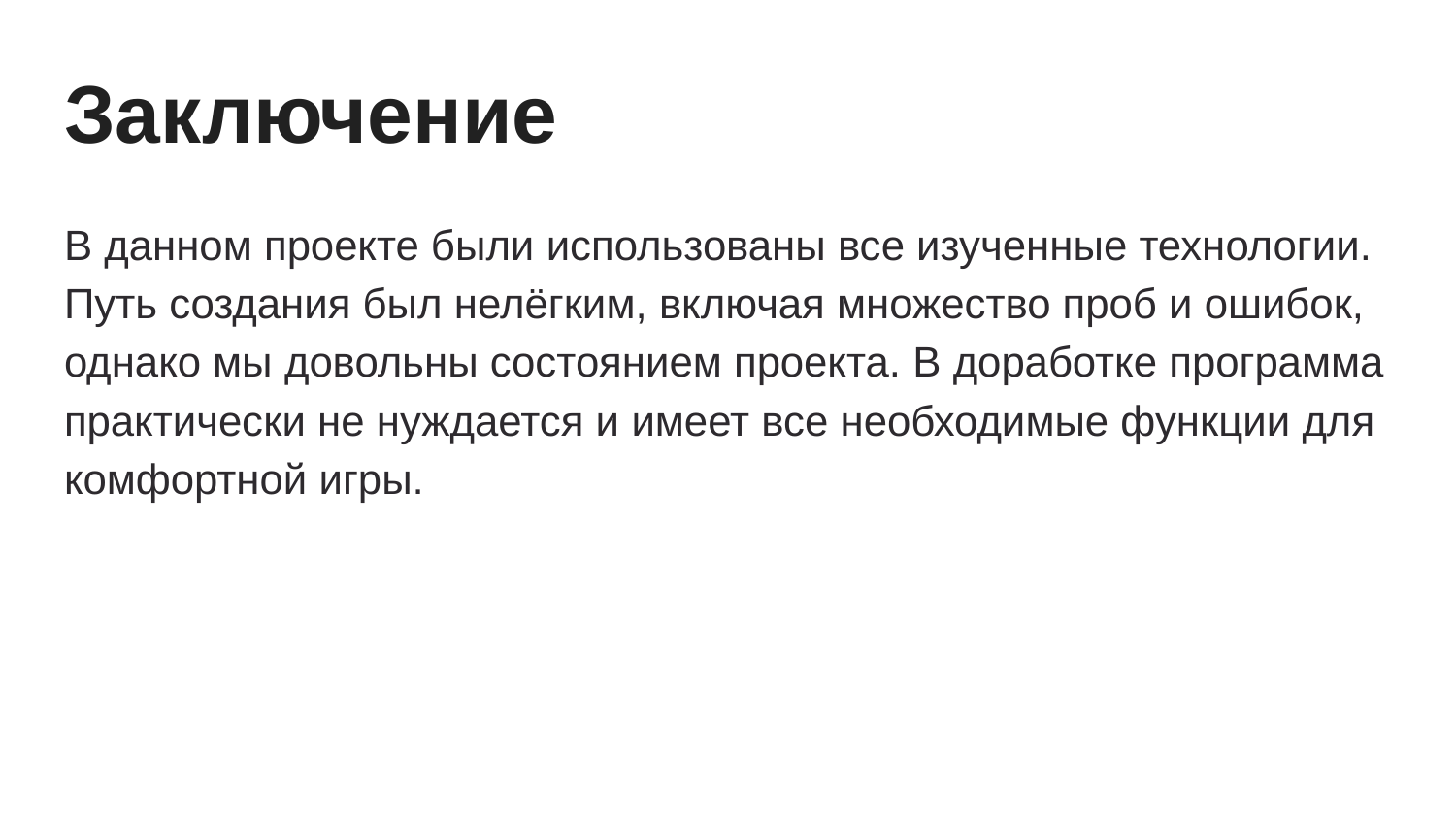

# Заключение
В данном проекте были использованы все изученные технологии. Путь создания был нелёгким, включая множество проб и ошибок, однако мы довольны состоянием проекта. В доработке программа практически не нуждается и имеет все необходимые функции для комфортной игры.